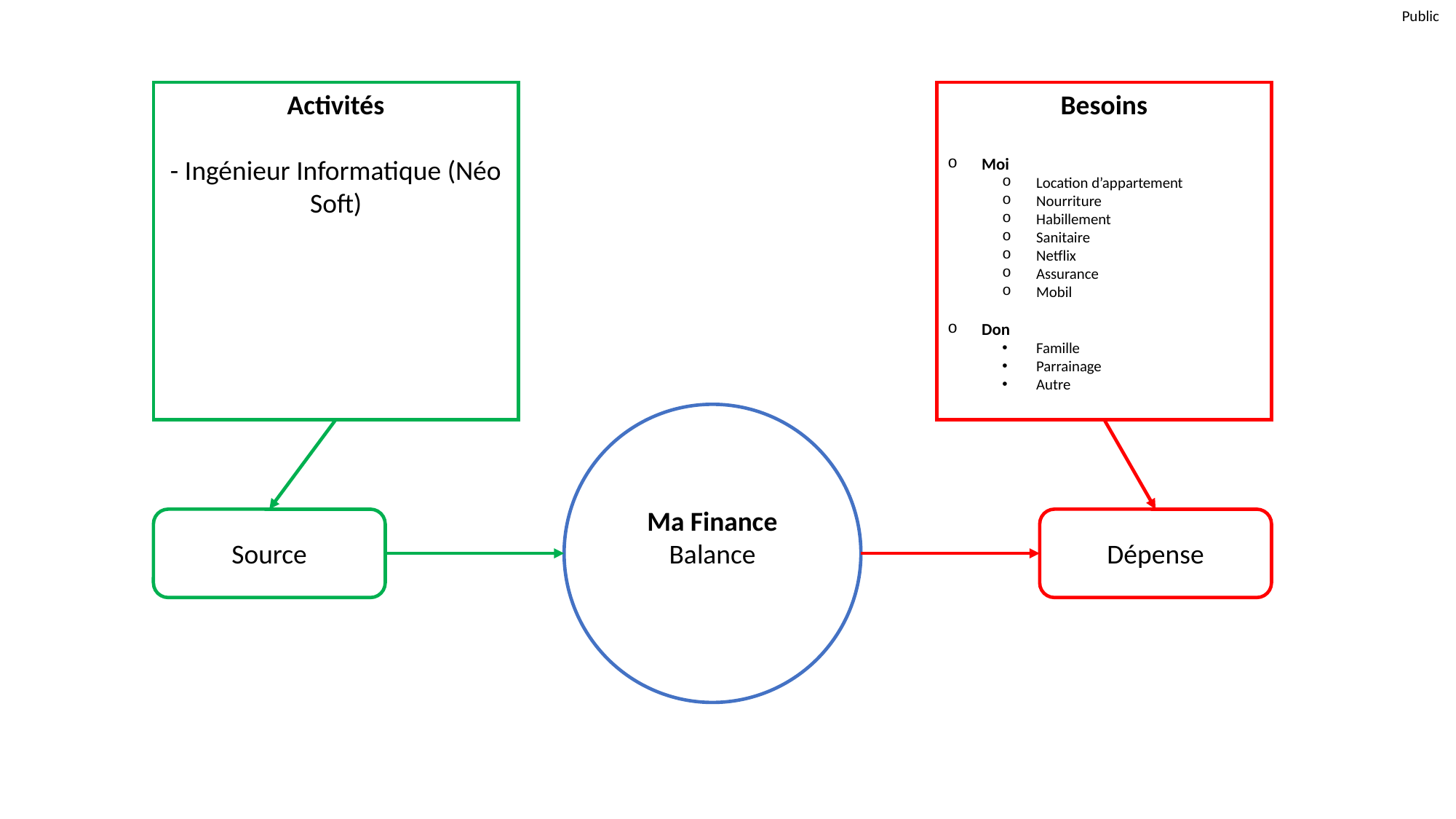

Activités

- Ingénieur Informatique (Néo Soft)
Besoins

Moi
Location d’appartement
Nourriture
Habillement
Sanitaire
Netflix
Assurance
Mobil

Don
Famille
Parrainage
Autre

Ma Finance Balance

Source
Dépense